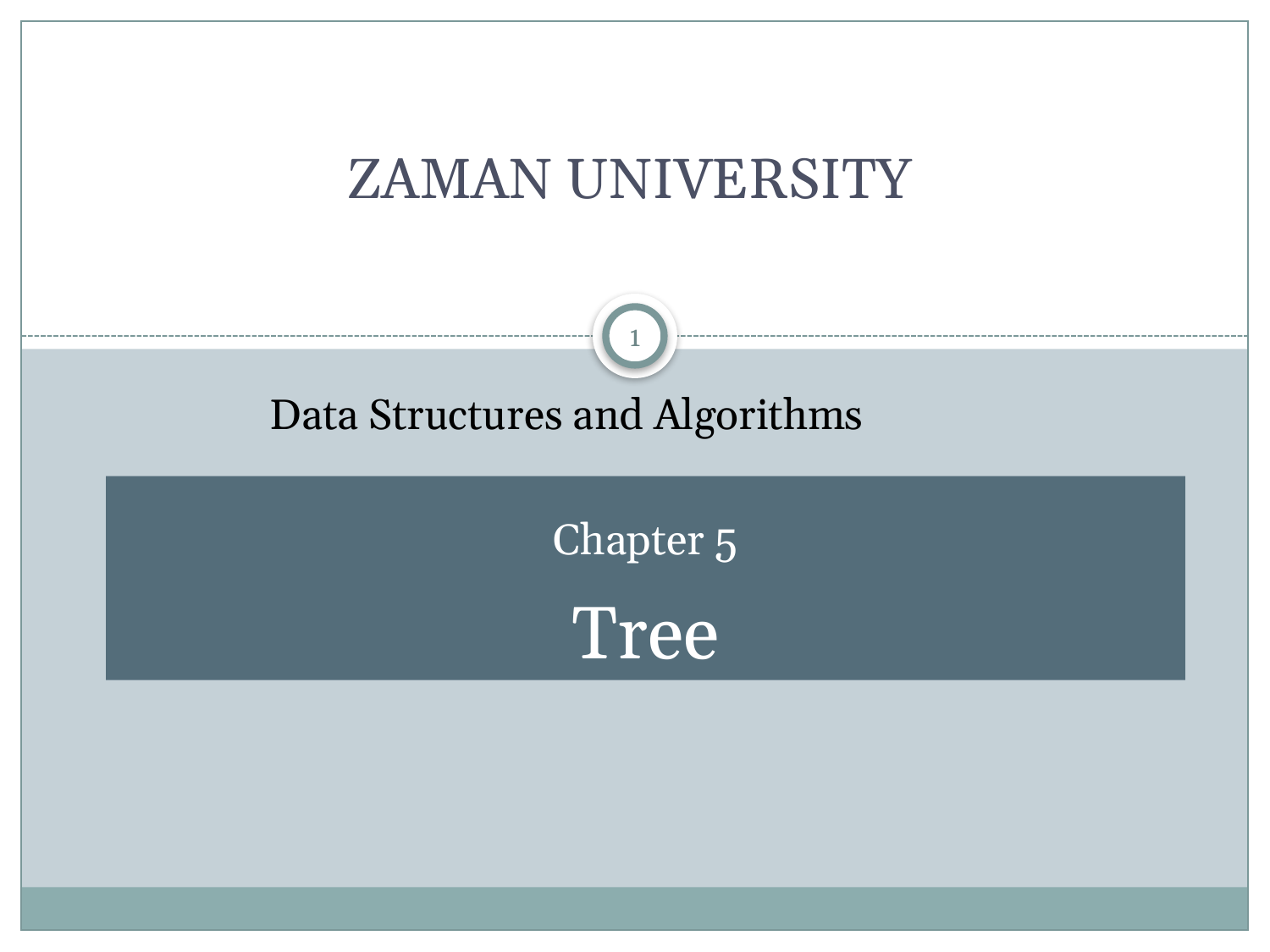

ZAMAN UNIVERSITY
1
Data Structures and Algorithms

# Chapter 5 Tree